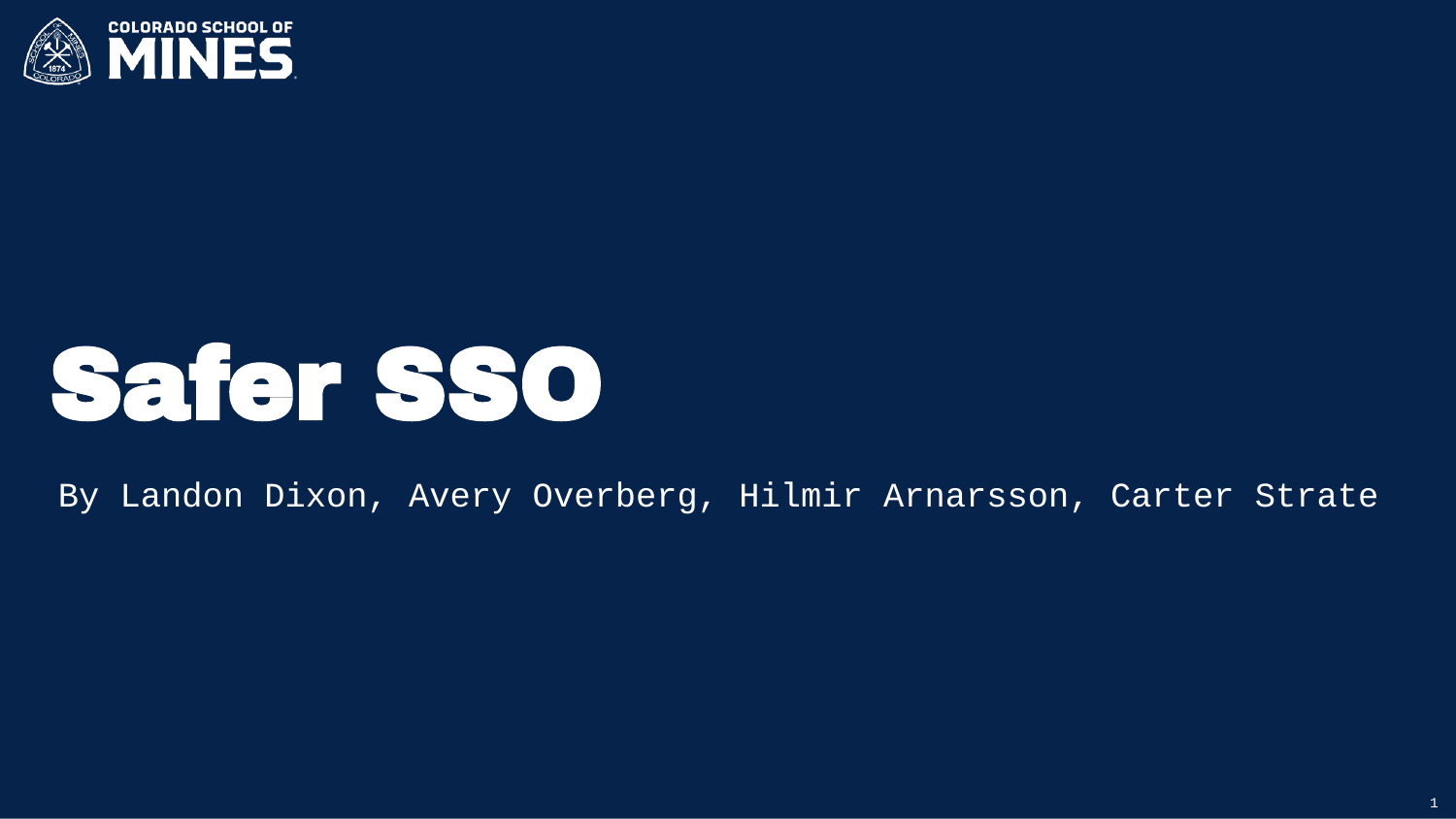

Safer SSO
By Landon Dixon, Avery Overberg, Hilmir Arnarsson, Carter Strate

1